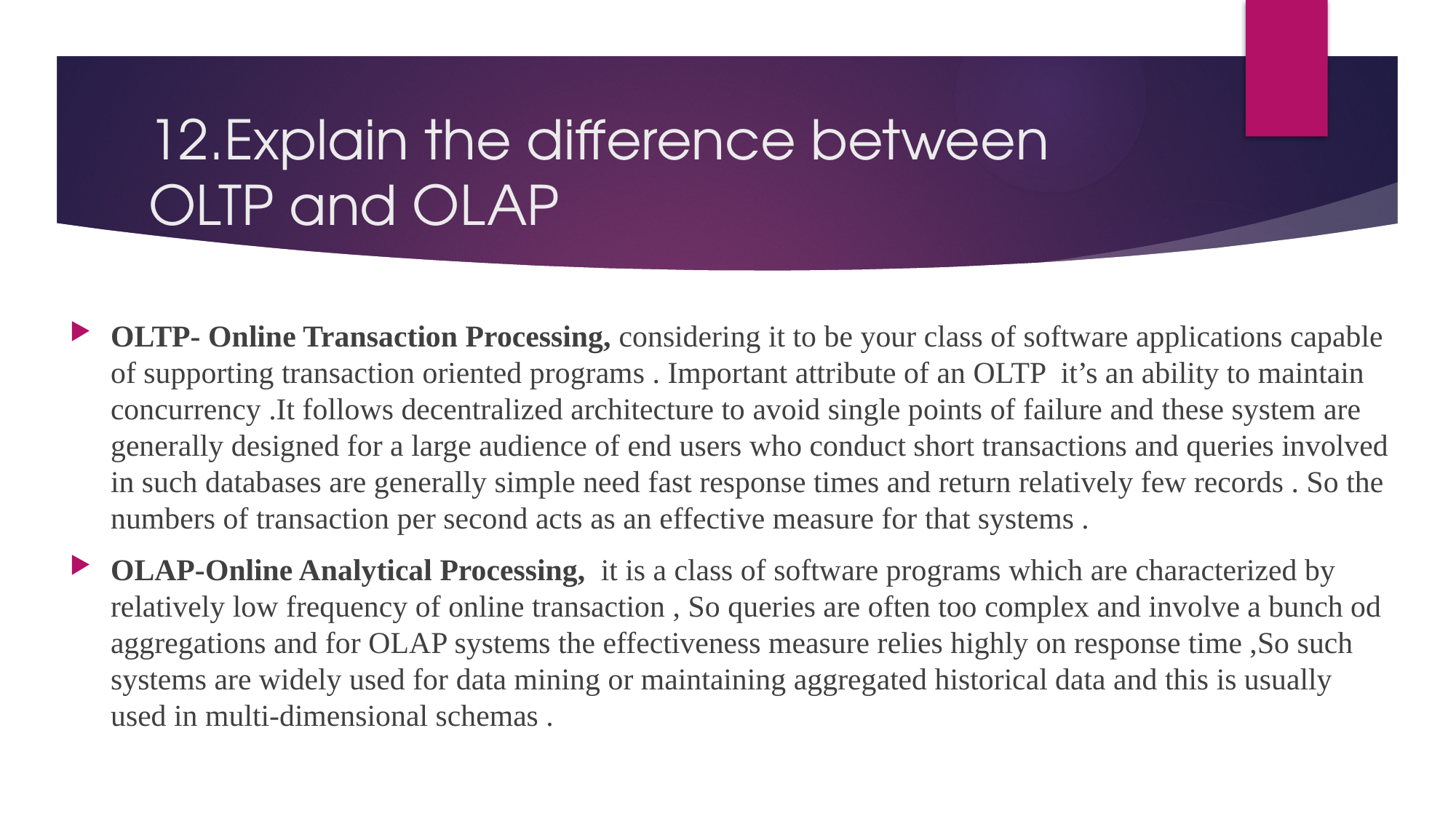

# 12.Explain the difference between OLTP and OLAP
OLTP- Online Transaction Processing, considering it to be your class of software applications capable of supporting transaction oriented programs . Important attribute of an OLTP  it’s an ability to maintain concurrency .It follows decentralized architecture to avoid single points of failure and these system are generally designed for a large audience of end users who conduct short transactions and queries involved in such databases are generally simple need fast response times and return relatively few records . So the numbers of transaction per second acts as an effective measure for that systems .
OLAP-Online Analytical Processing,  it is a class of software programs which are characterized by relatively low frequency of online transaction , So queries are often too complex and involve a bunch od aggregations and for OLAP systems the effectiveness measure relies highly on response time ,So such systems are widely used for data mining or maintaining aggregated historical data and this is usually used in multi-dimensional schemas .